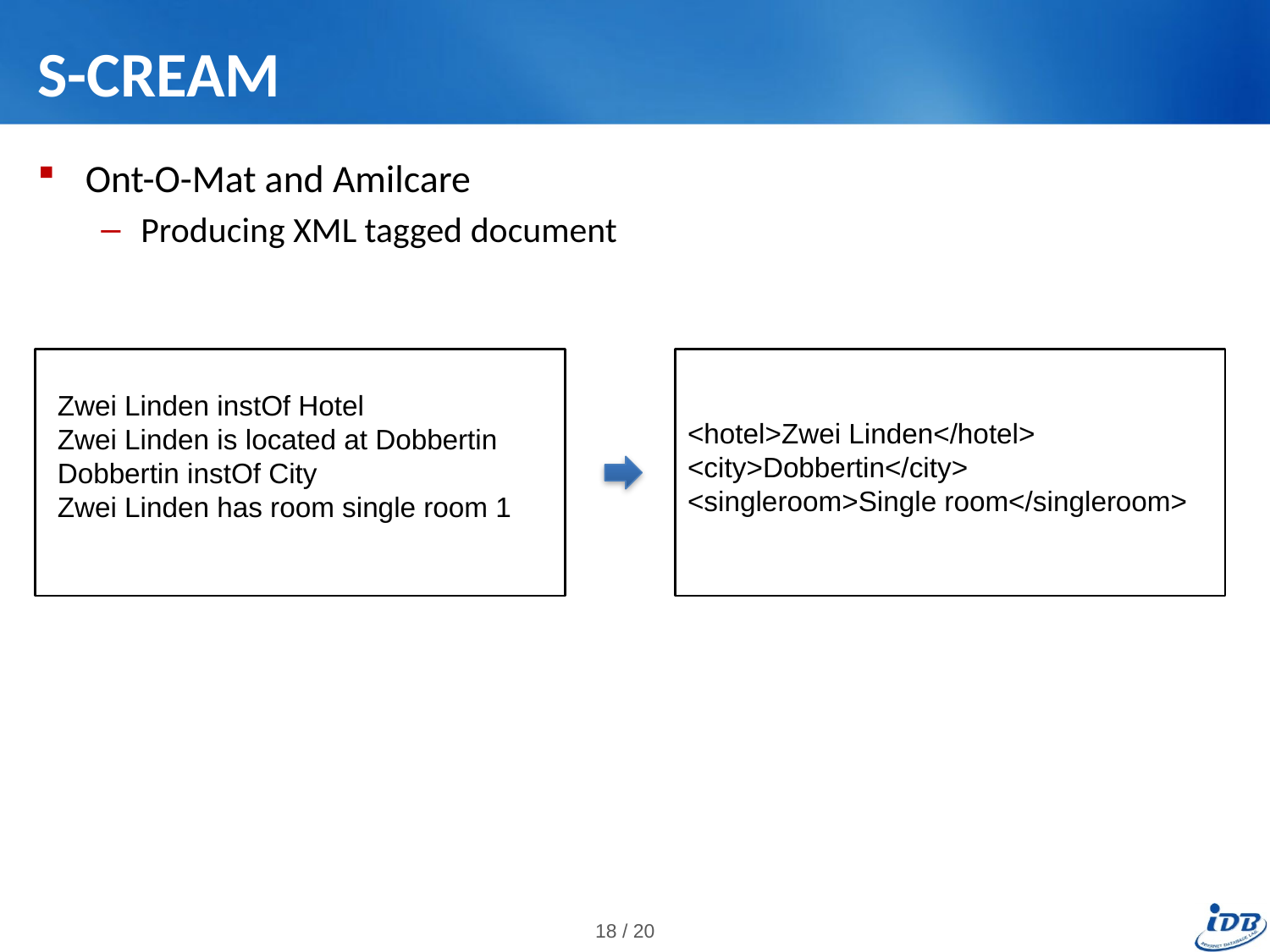

# S-CREAM
Ont-O-Mat and Amilcare
Producing XML tagged document

Zwei Linden instOf Hotel
Zwei Linden is located at Dobbertin
Dobbertin instOf City
Zwei Linden has room single room 1
<hotel>Zwei Linden</hotel>
<city>Dobbertin</city>
<singleroom>Single room</singleroom>